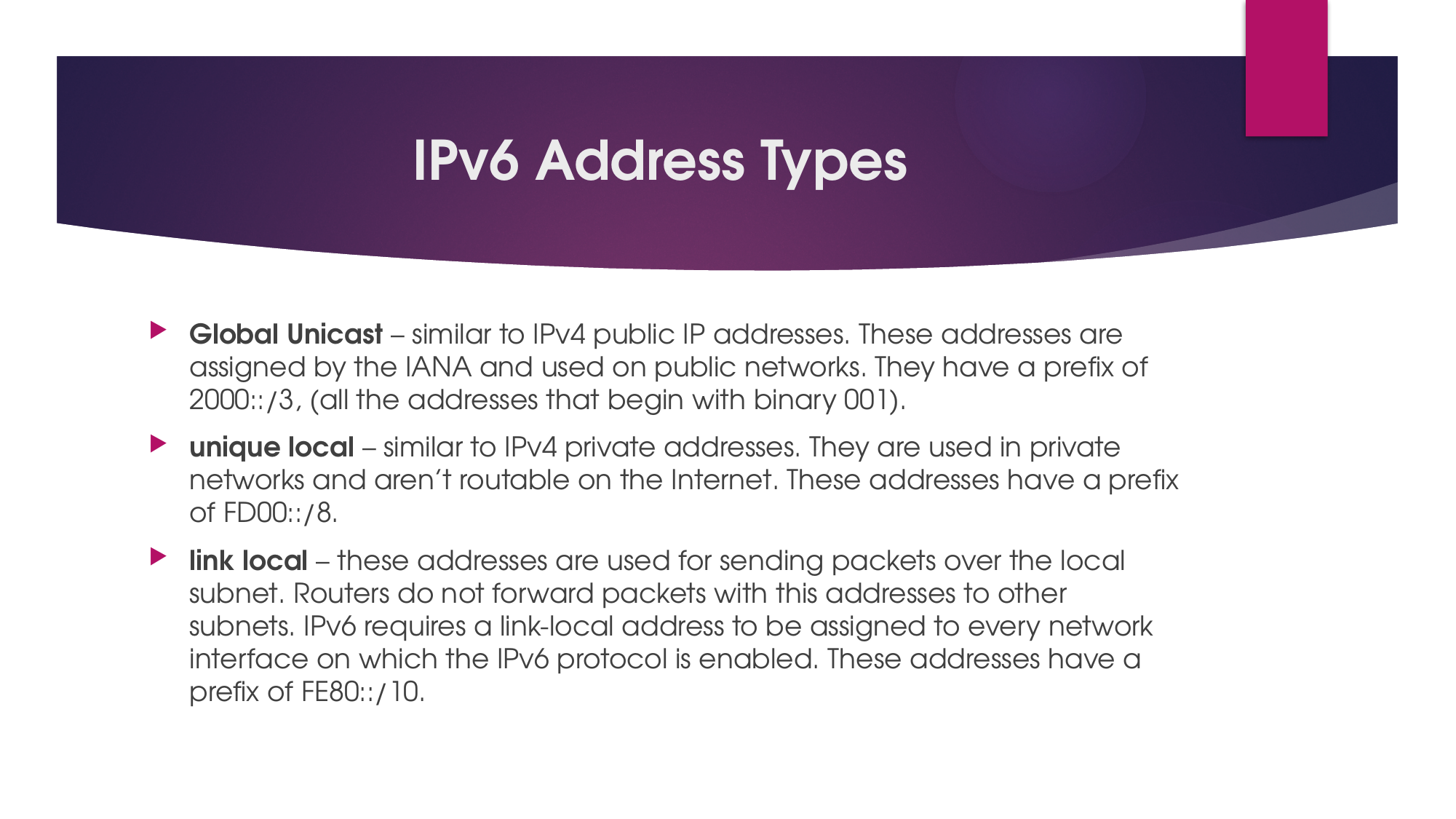

# IPv6 Address Types
Global Unicast – similar to IPv4 public IP addresses. These addresses are assigned by the IANA and used on public networks. They have a prefix of 2000::/3, (all the addresses that begin with binary 001).
unique local – similar to IPv4 private addresses. They are used in private networks and aren’t routable on the Internet. These addresses have a prefix of FD00::/8.
link local – these addresses are used for sending packets over the local subnet. Routers do not forward packets with this addresses to other subnets. IPv6 requires a link-local address to be assigned to every network interface on which the IPv6 protocol is enabled. These addresses have a prefix of FE80::/10.